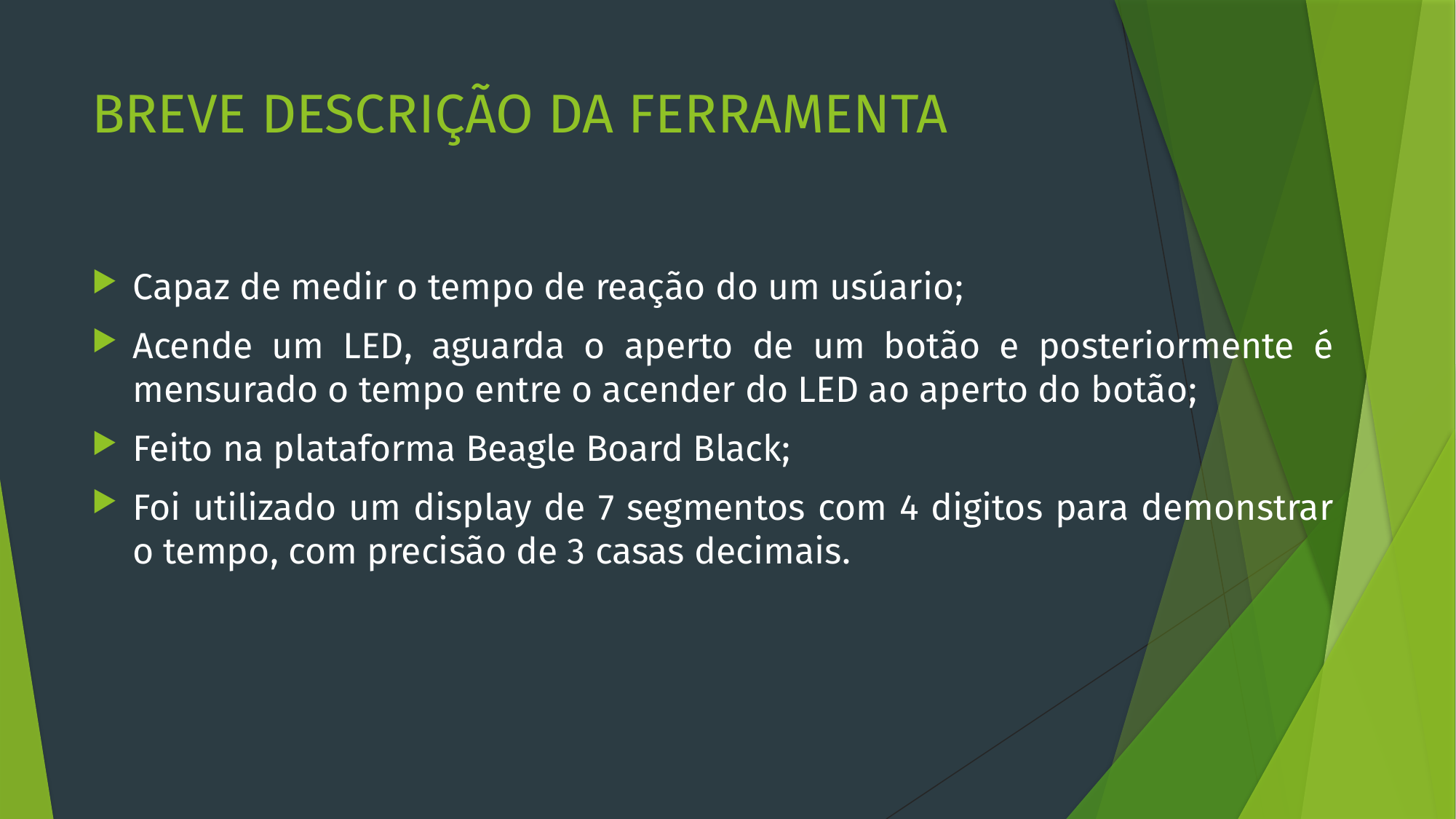

# BREVE DESCRIÇÃO DA FERRAMENTA
Capaz de medir o tempo de reação do um usúario;
Acende um LED, aguarda o aperto de um botão e posteriormente é mensurado o tempo entre o acender do LED ao aperto do botão;
Feito na plataforma Beagle Board Black;
Foi utilizado um display de 7 segmentos com 4 digitos para demonstrar o tempo, com precisão de 3 casas decimais.